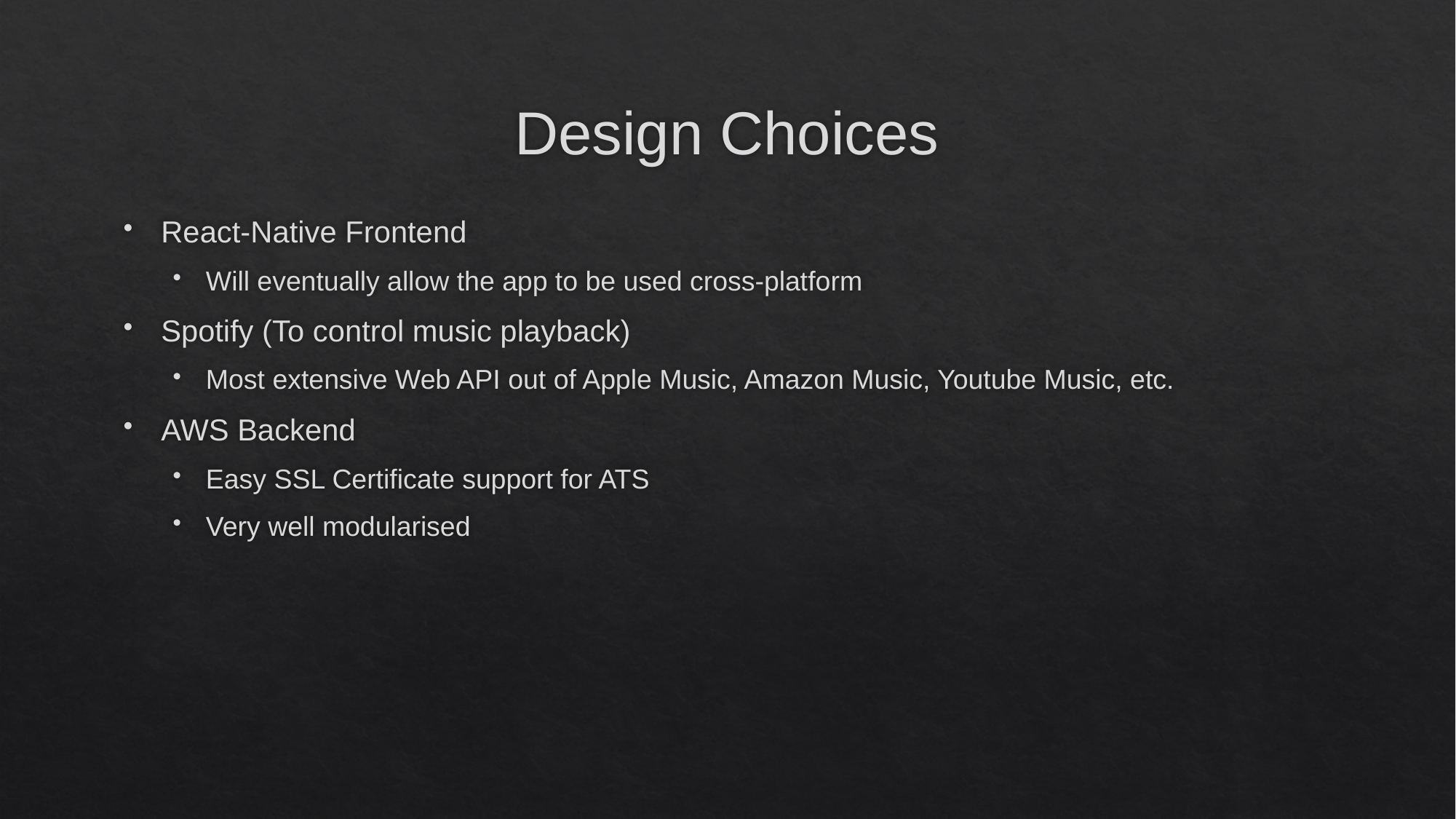

# Design Choices
React-Native Frontend
Will eventually allow the app to be used cross-platform
Spotify (To control music playback)
Most extensive Web API out of Apple Music, Amazon Music, Youtube Music, etc.
AWS Backend
Easy SSL Certificate support for ATS
Very well modularised